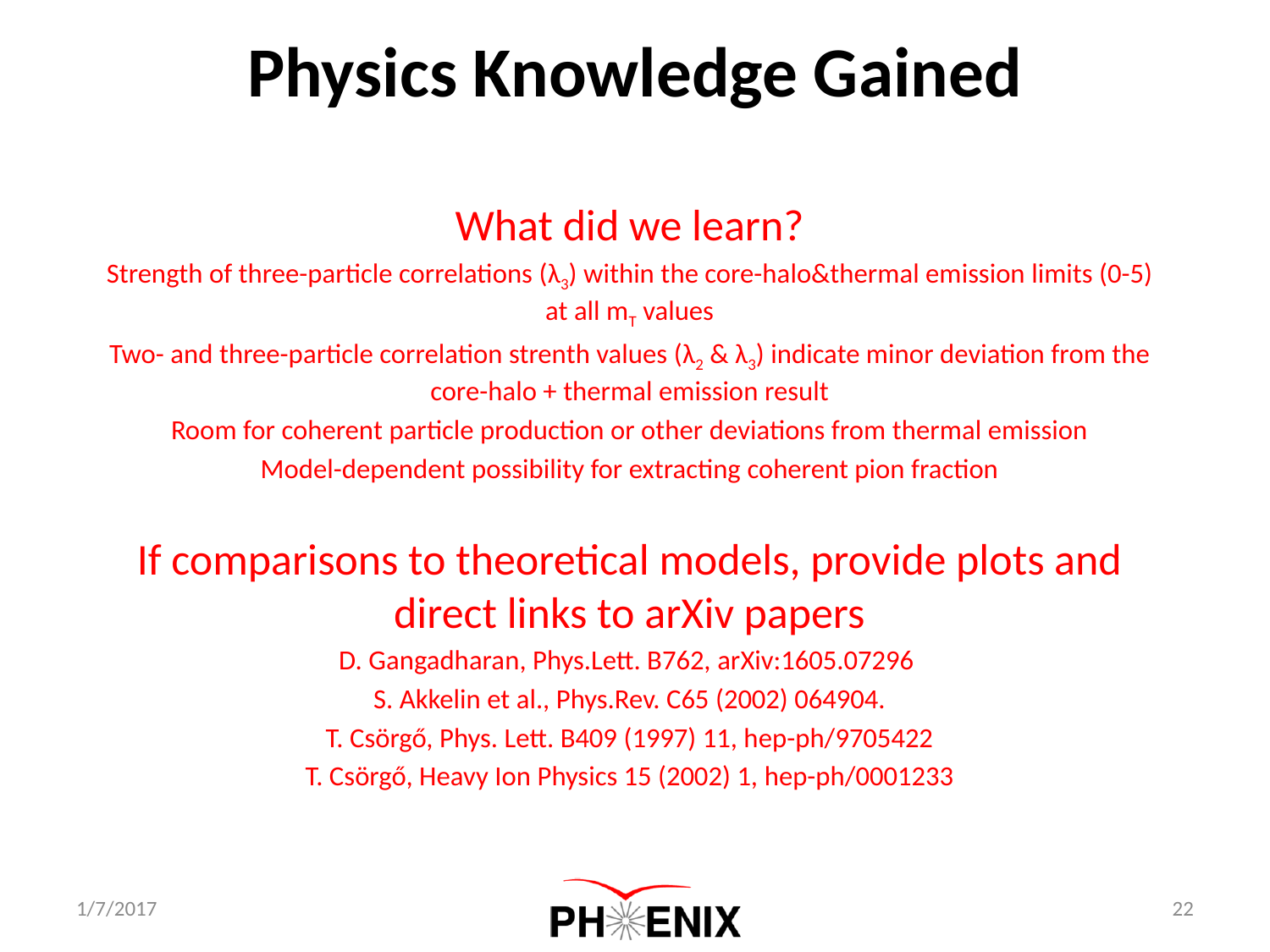

Physics Knowledge Gained
What did we learn?
Strength of three-particle correlations (λ3) within the core-halo&thermal emission limits (0-5) at all mT values
Two- and three-particle correlation strenth values (λ2 & λ3) indicate minor deviation from the core-halo + thermal emission result
Room for coherent particle production or other deviations from thermal emission
Model-dependent possibility for extracting coherent pion fraction

If comparisons to theoretical models, provide plots and direct links to arXiv papers
D. Gangadharan, Phys.Lett. B762, arXiv:1605.07296
S. Akkelin et al., Phys.Rev. C65 (2002) 064904.
 T. Csörgő, Phys. Lett. B409 (1997) 11, hep-ph/9705422
T. Csörgő, Heavy Ion Physics 15 (2002) 1, hep-ph/0001233
1/7/2017
22